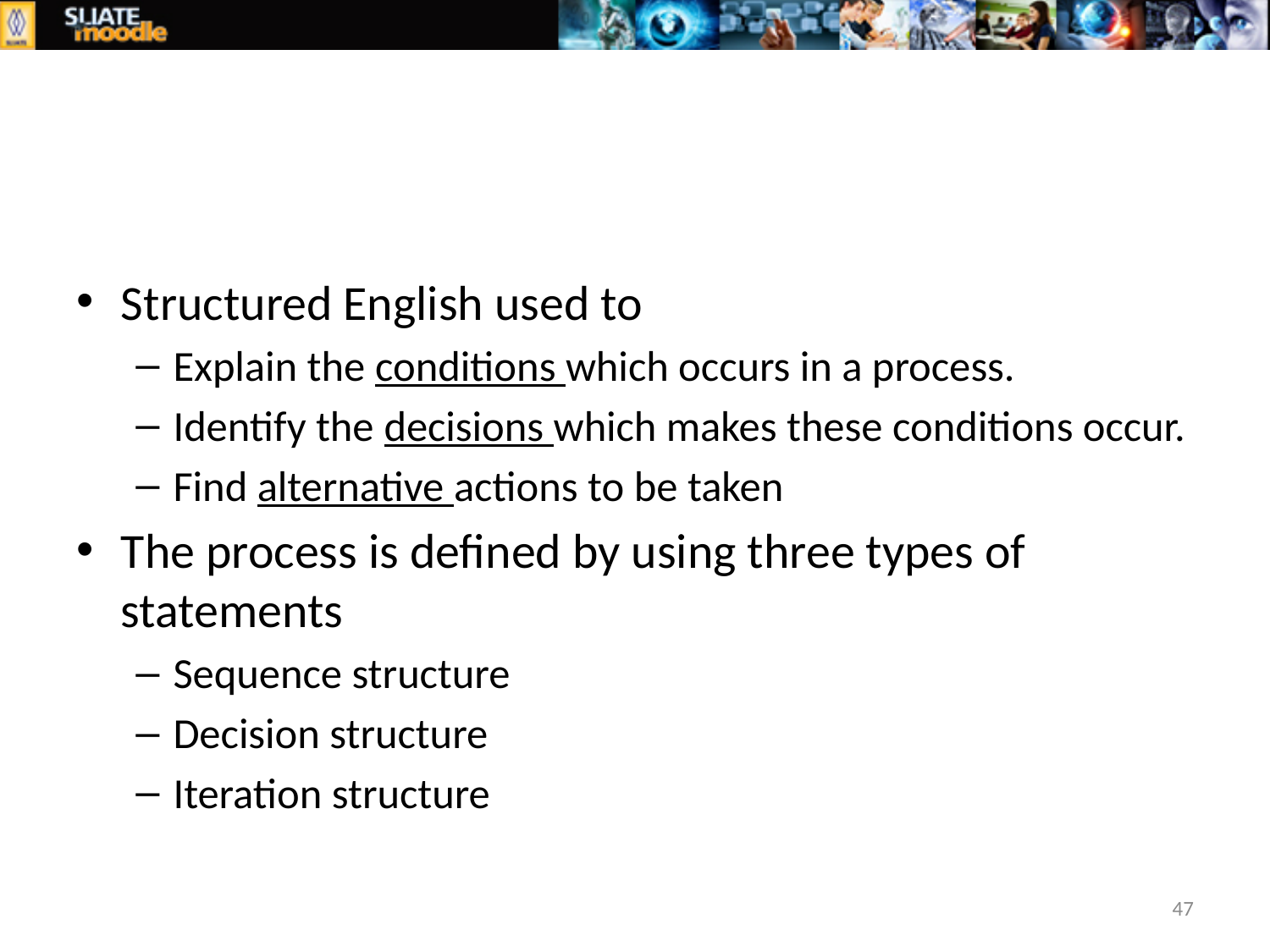

#
Structured English used to
Explain the conditions which occurs in a process.
Identify the decisions which makes these conditions occur.
Find alternative actions to be taken
The process is defined by using three types of statements
Sequence structure
Decision structure
Iteration structure
47